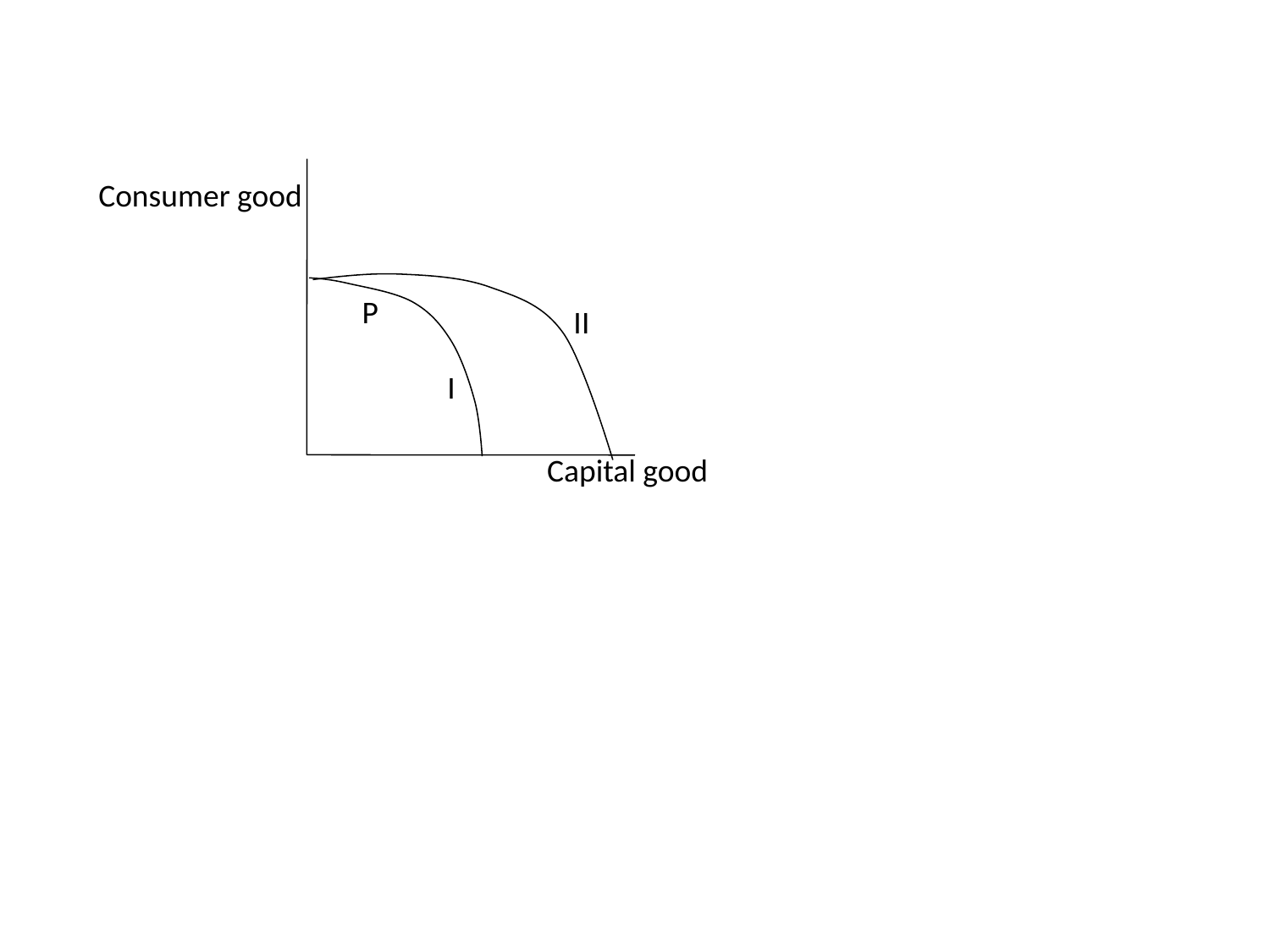

Consumer good

P
II
I
Capital good